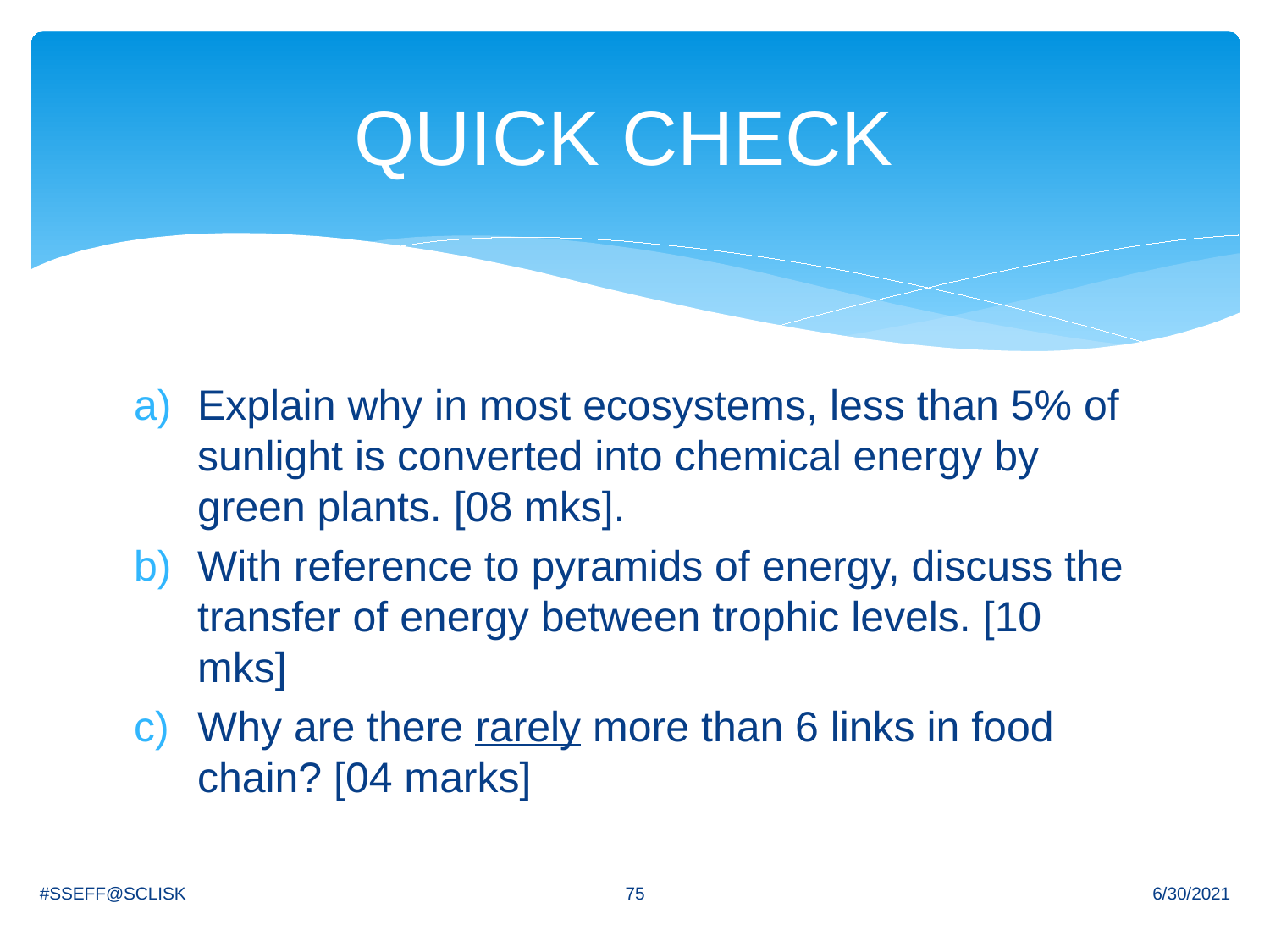

# QUICK CHECK
Explain why in most ecosystems, less than 5% of sunlight is converted into chemical energy by green plants. [08 mks].
With reference to pyramids of energy, discuss the transfer of energy between trophic levels. [10 mks]
Why are there rarely more than 6 links in food chain? [04 marks]

75
#SSEFF@SCLISK
6/30/2021